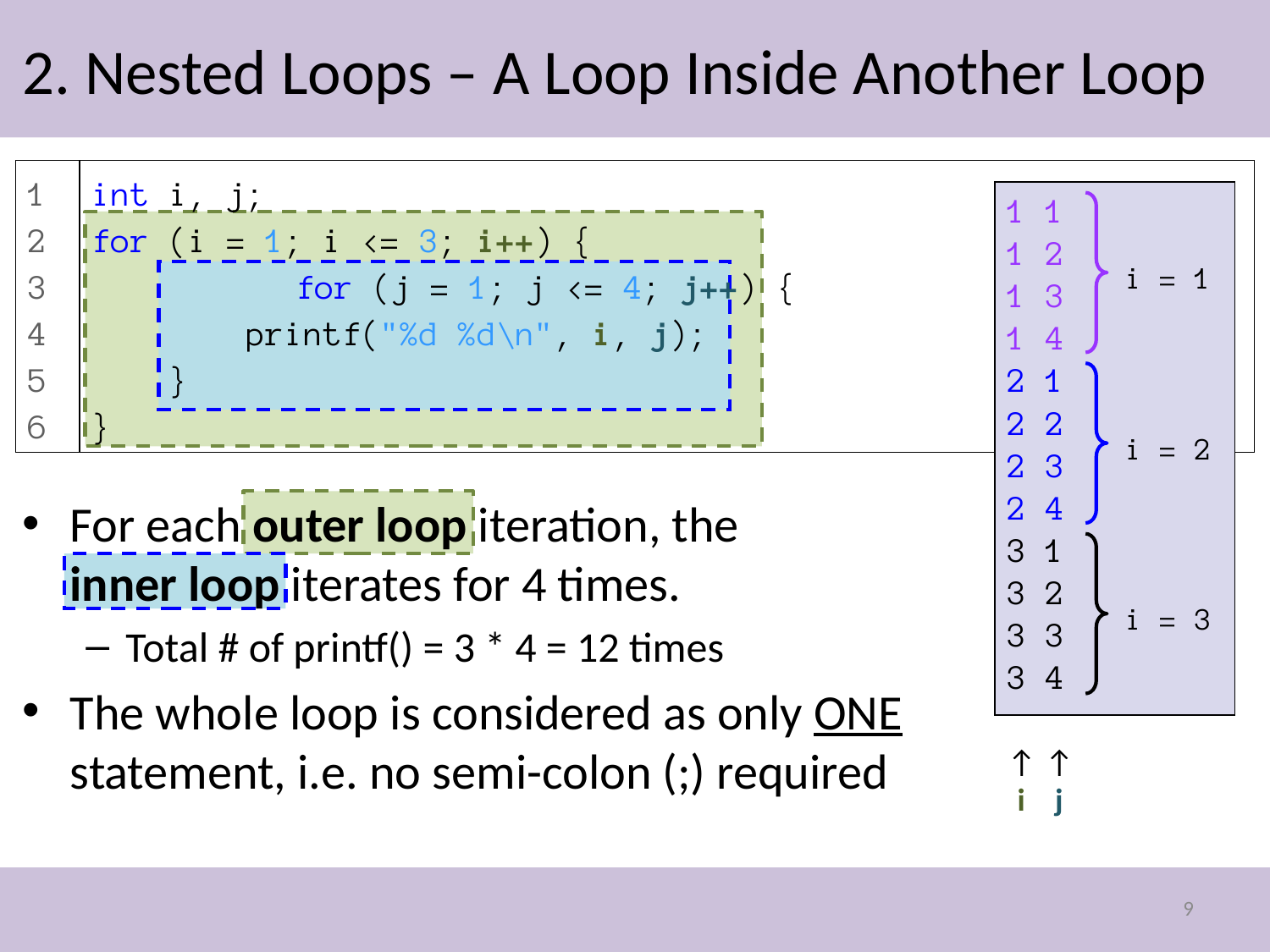

# 2. Nested Loops – A Loop Inside Another Loop
1
2
3
4
5
6
int i, j;
for (i = 1; i <= 3; i++) {
	    for (j = 1; j <= 4; j++) {
        printf("%d %d\n", i, j);
    }
}

1 1
1 2
1 3
1 4
2 1
2 2
2 3
2 4
3 1
3 2
3 3
3 4

i = 1

i = 2

i = 3

For each outer loop iteration, the
inner loop iterates for 4 times.
Total # of printf() = 3 * 4 = 12 times
The whole loop is considered as only ONE statement, i.e. no semi-colon (;) required

↑
i
↑
j
9